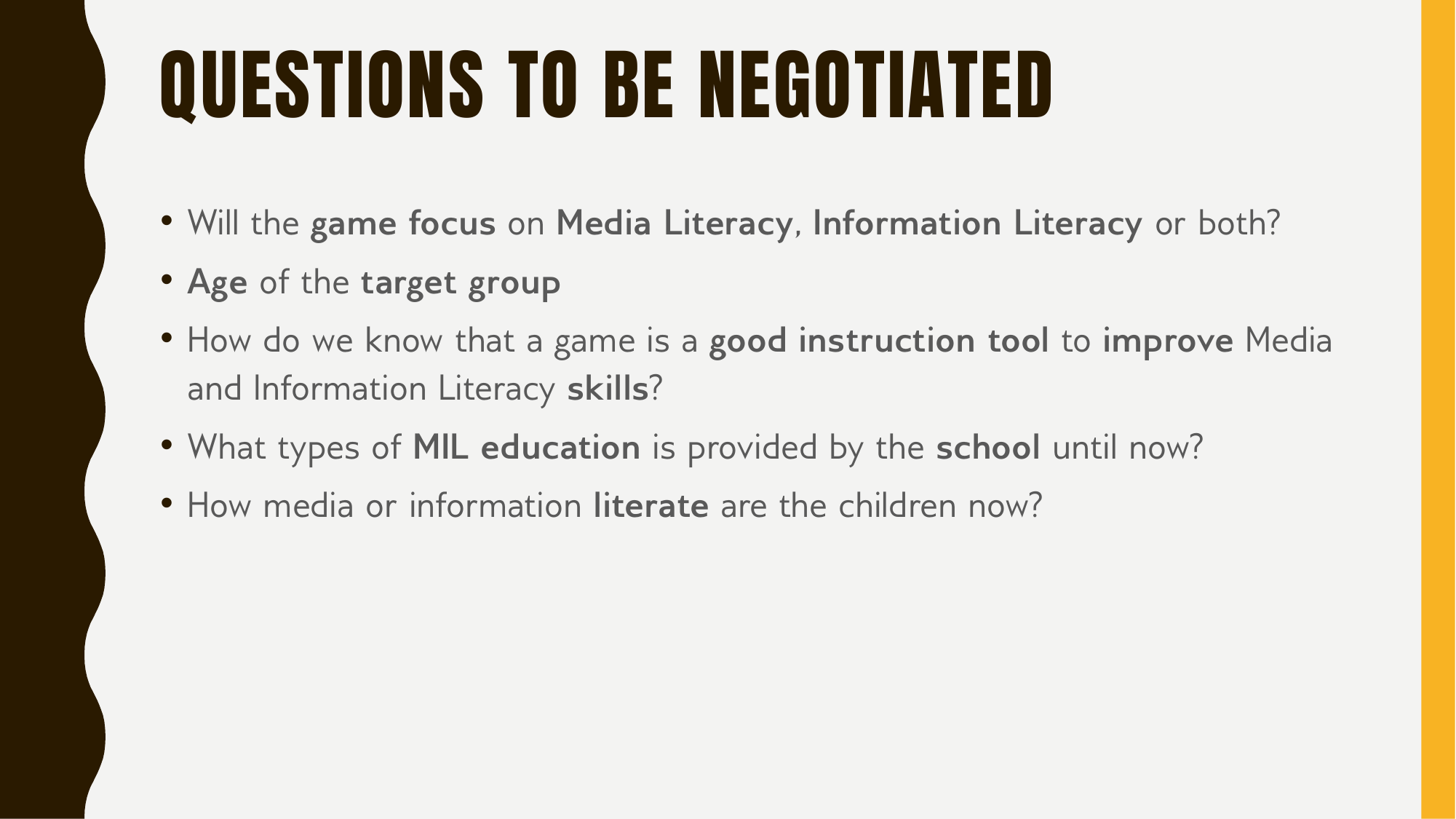

Questions to be negotiated
Will the game focus on Media Literacy, Information Literacy or both?
Age of the target group
How do we know that a game is a good instruction tool to improve Media and Information Literacy skills?
What types of MIL education is provided by the school until now?
How media or information literate are the children now?